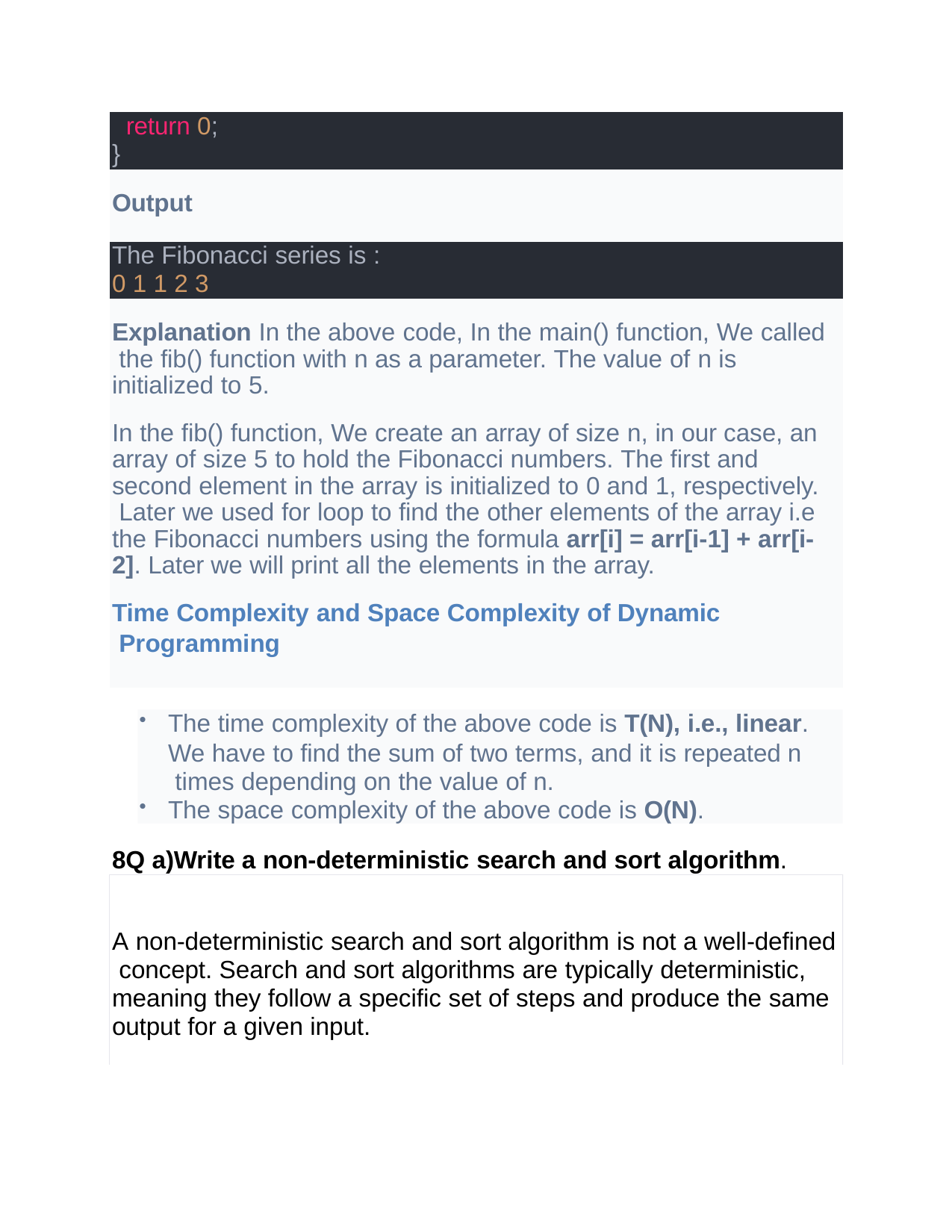

| return 0; } |
| --- |
| Output |
| The Fibonacci series is : 0 1 1 2 3 |
| Explanation In the above code, In the main() function, We called the fib() function with n as a parameter. The value of n is initialized to 5. In the fib() function, We create an array of size n, in our case, an array of size 5 to hold the Fibonacci numbers. The first and second element in the array is initialized to 0 and 1, respectively. Later we used for loop to find the other elements of the array i.e the Fibonacci numbers using the formula arr[i] = arr[i-1] + arr[i- 2]. Later we will print all the elements in the array. Time Complexity and Space Complexity of Dynamic Programming |
The time complexity of the above code is T(N), i.e., linear.
We have to find the sum of two terms, and it is repeated n  times depending on the value of n.
The space complexity of the above code is O(N).
8Q a)Write a non-deterministic search and sort algorithm.

A non-deterministic search and sort algorithm is not a well-defined  concept. Search and sort algorithms are typically deterministic,  meaning they follow a specific set of steps and produce the same  output for a given input.